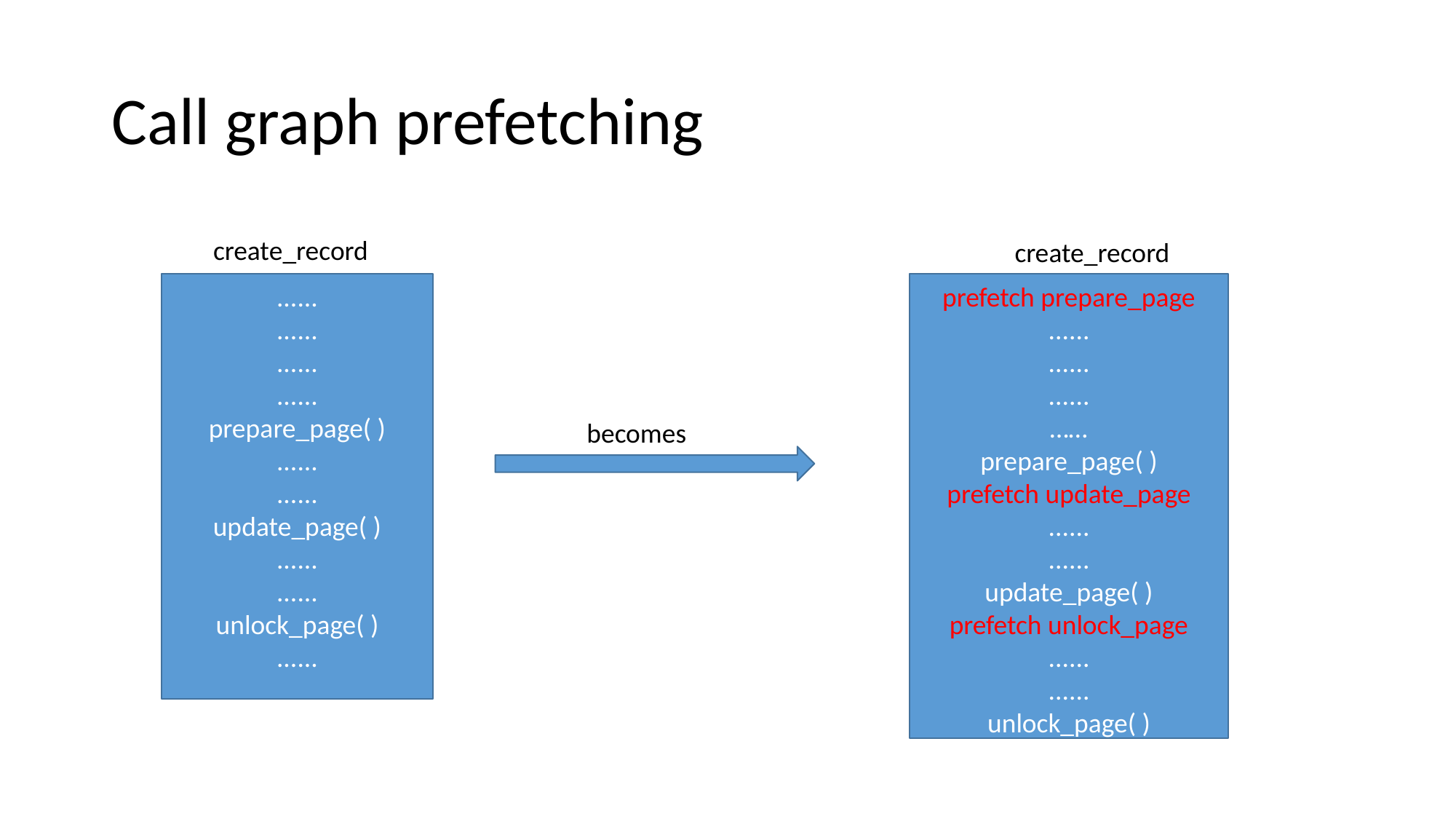

# Call graph prefetching
create_record
create_record
......
......
......
......
prepare_page( )
......
......
update_page( )
......
......
unlock_page( )
......

prefetch prepare_page
......
......
......
……
prepare_page( )
prefetch update_page
......
......
update_page( )
prefetch unlock_page
......
......
unlock_page( )
......

becomes